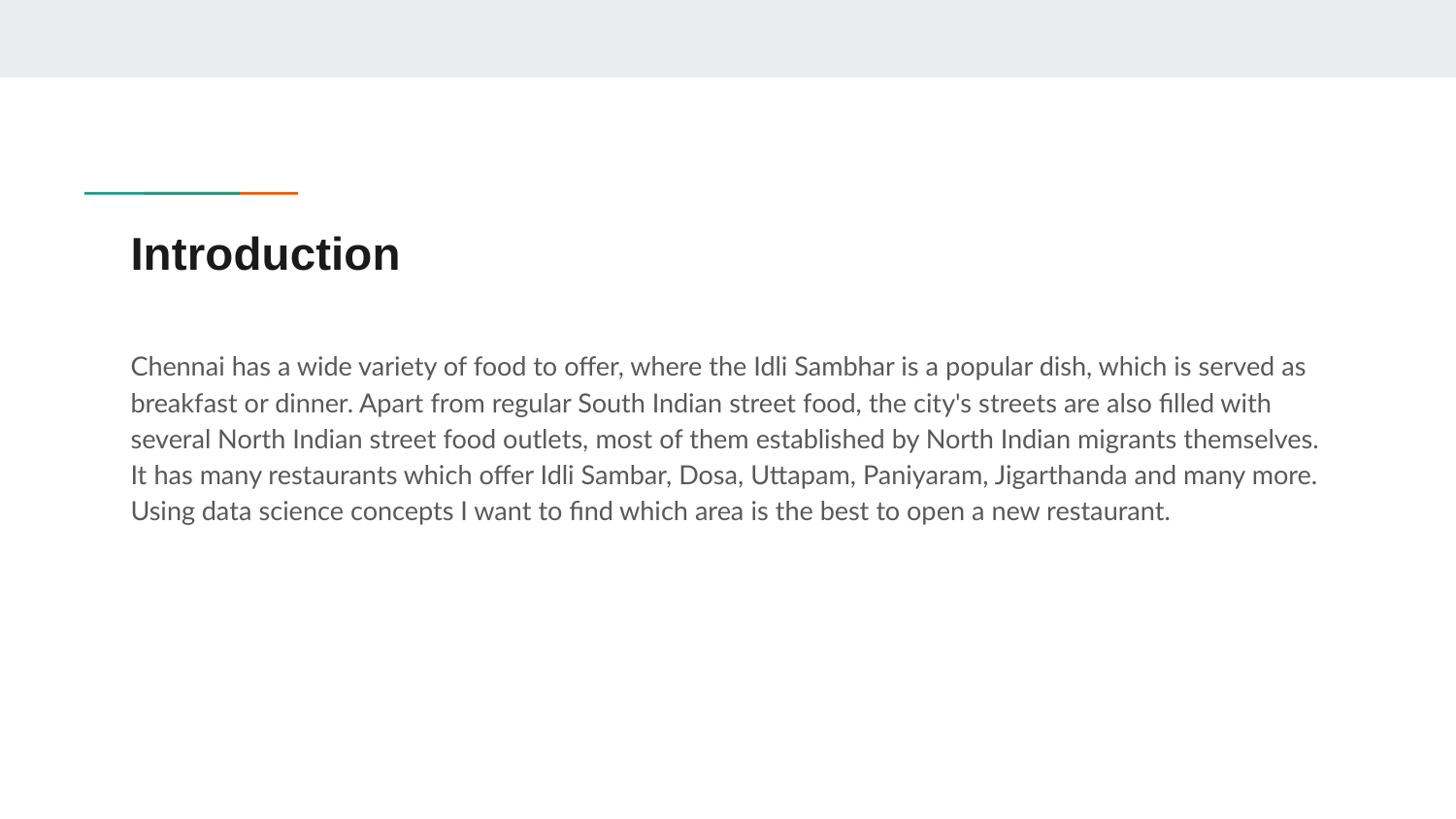

# Introduction
Chennai has a wide variety of food to offer, where the Idli Sambhar is a popular dish, which is served as breakfast or dinner. Apart from regular South Indian street food, the city's streets are also filled with several North Indian street food outlets, most of them established by North Indian migrants themselves. It has many restaurants which offer Idli Sambar, Dosa, Uttapam, Paniyaram, Jigarthanda and many more. Using data science concepts I want to find which area is the best to open a new restaurant.